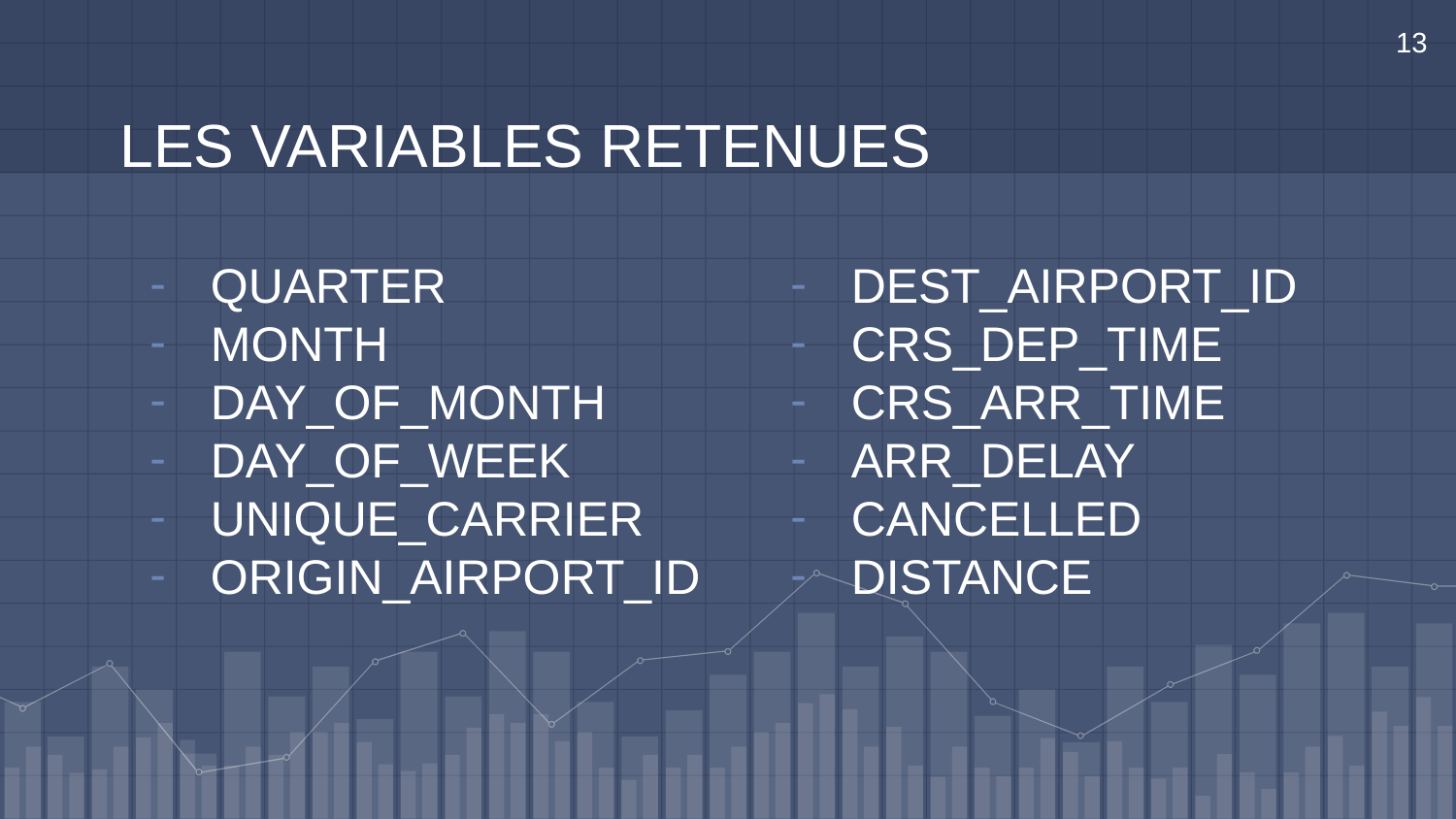

13
# LES VARIABLES RETENUES
QUARTER
MONTH
DAY_OF_MONTH
DAY_OF_WEEK
UNIQUE_CARRIER
ORIGIN_AIRPORT_ID
DEST_AIRPORT_ID
CRS_DEP_TIME
CRS_ARR_TIME
ARR_DELAY
CANCELLED
DISTANCE